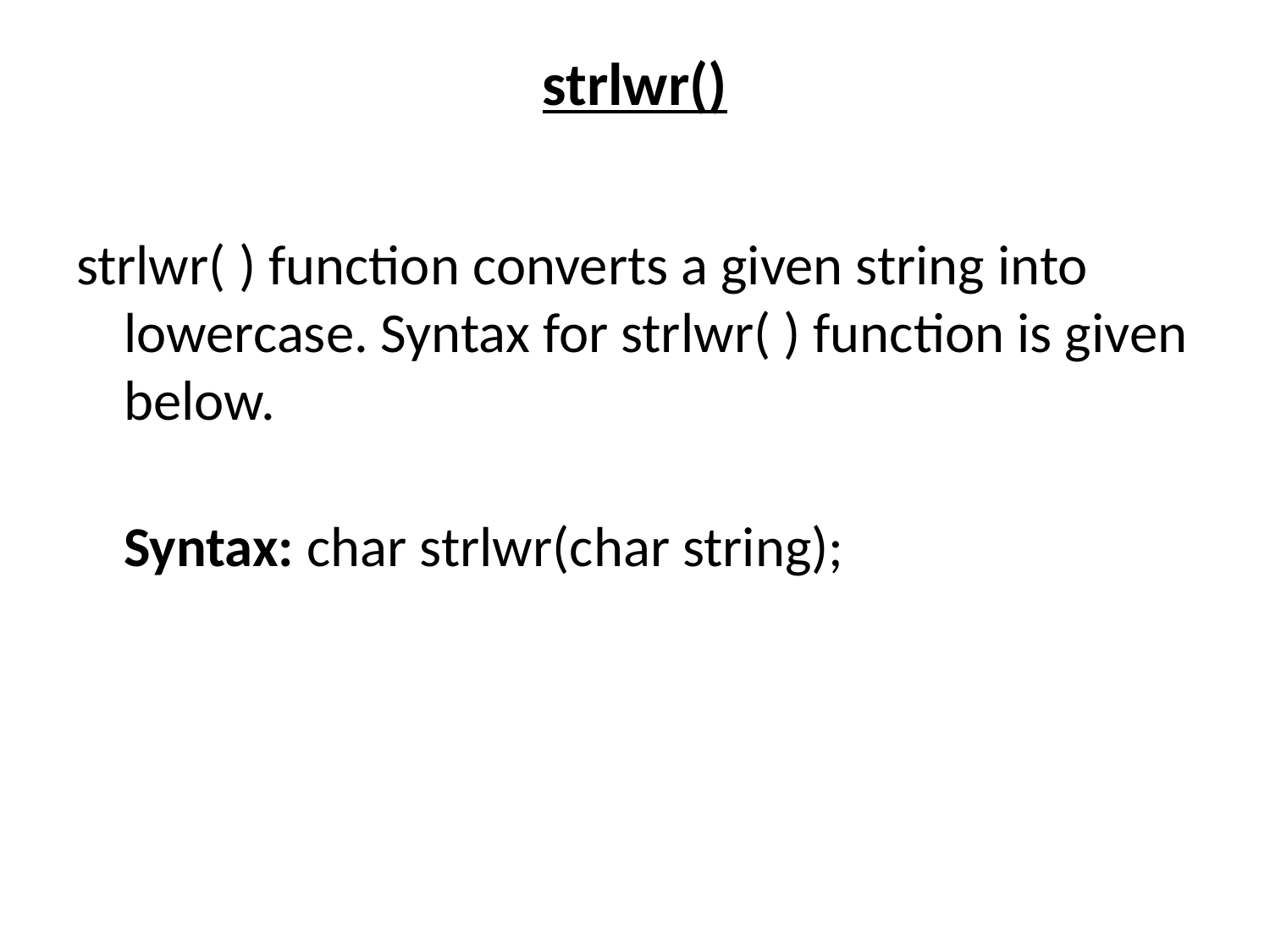

# strlwr()
strlwr( ) function converts a given string into lowercase. Syntax for strlwr( ) function is given below.
Syntax: char strlwr(char string);